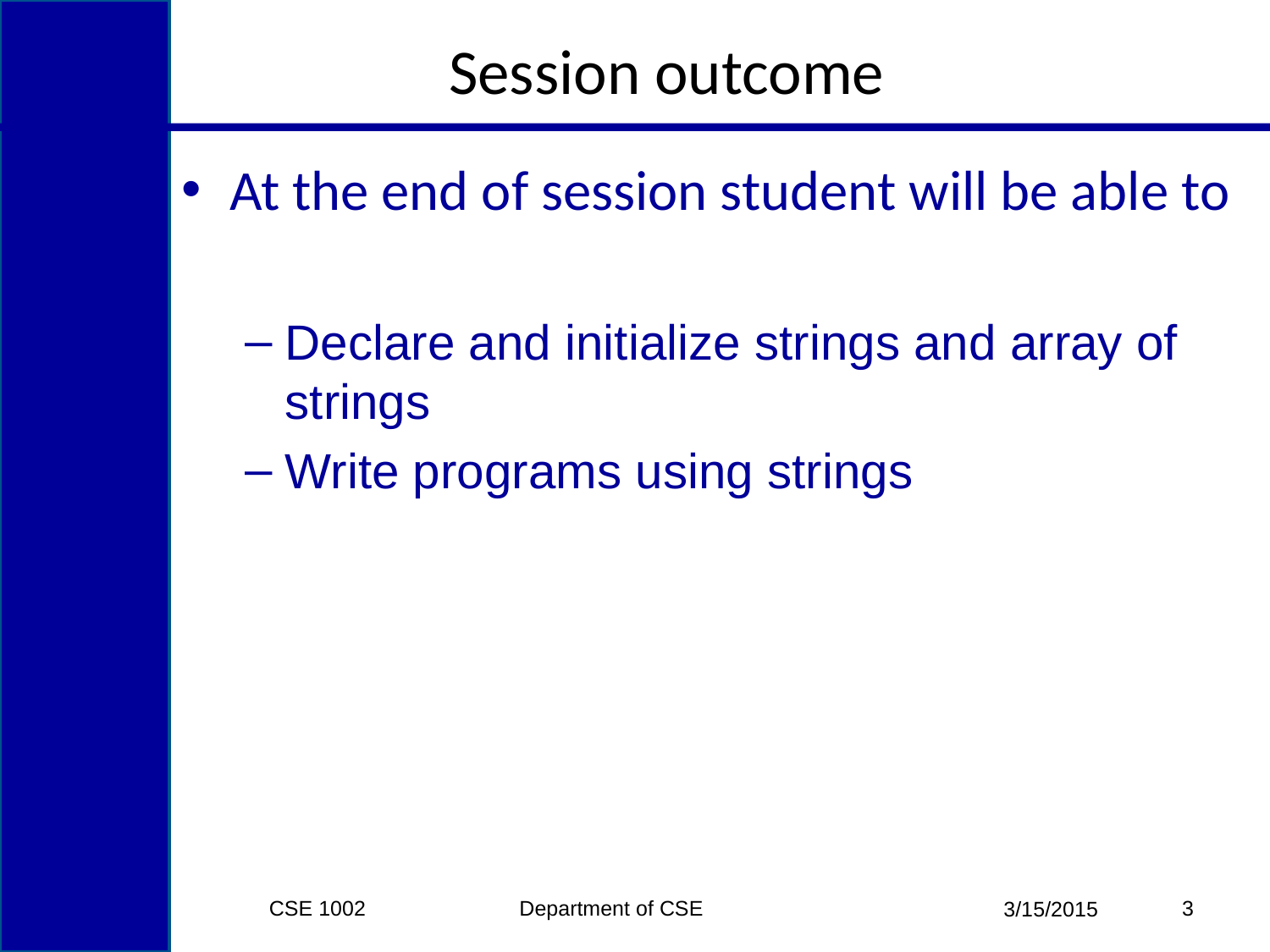

# Session outcome
At the end of session student will be able to

Declare and initialize strings and array of strings
Write programs using strings

CSE 1002                          Department of CSE
3
3/15/2015